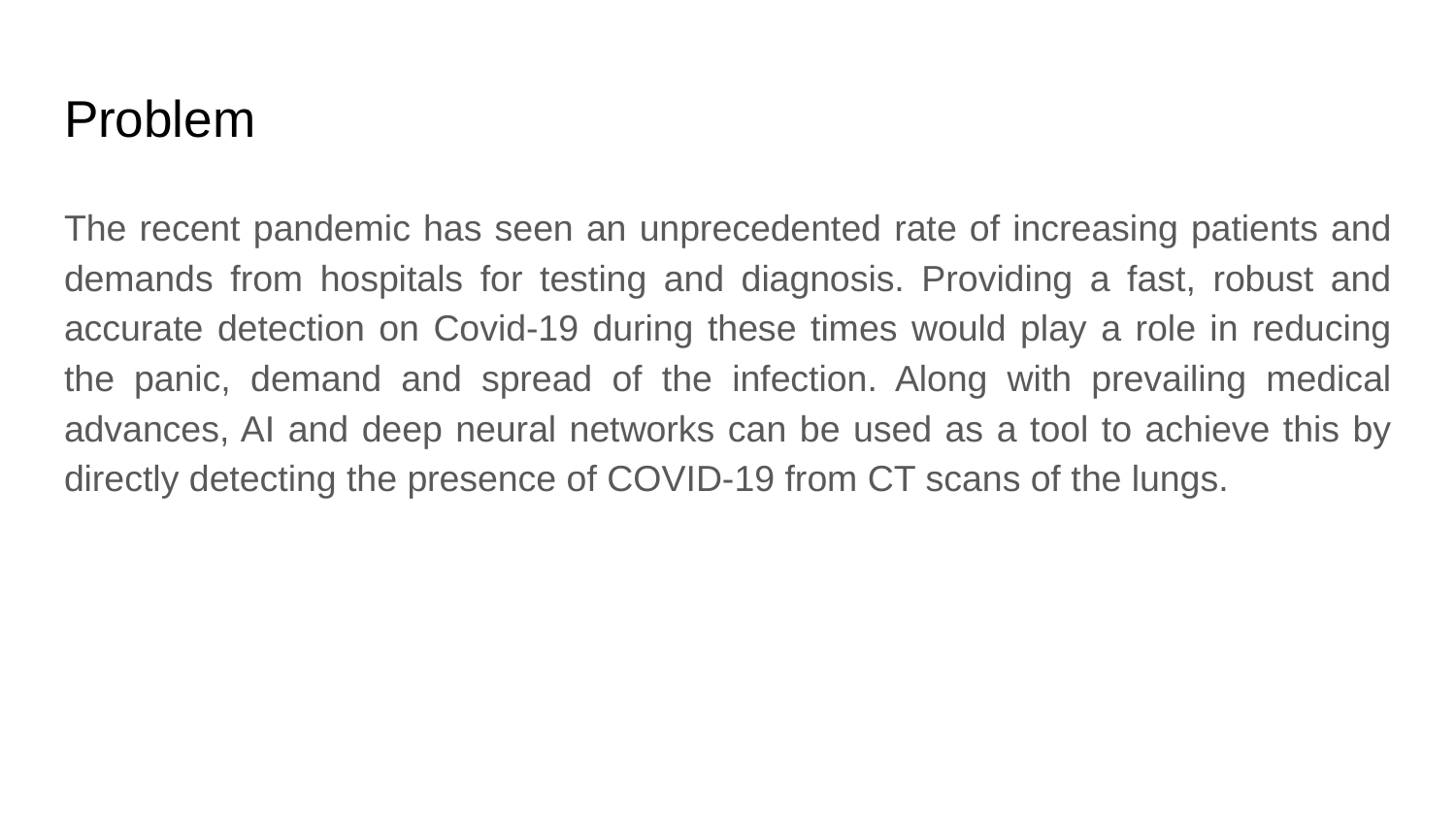

# Problem
The recent pandemic has seen an unprecedented rate of increasing patients and demands from hospitals for testing and diagnosis. Providing a fast, robust and accurate detection on Covid-19 during these times would play a role in reducing the panic, demand and spread of the infection. Along with prevailing medical advances, AI and deep neural networks can be used as a tool to achieve this by directly detecting the presence of COVID-19 from CT scans of the lungs.